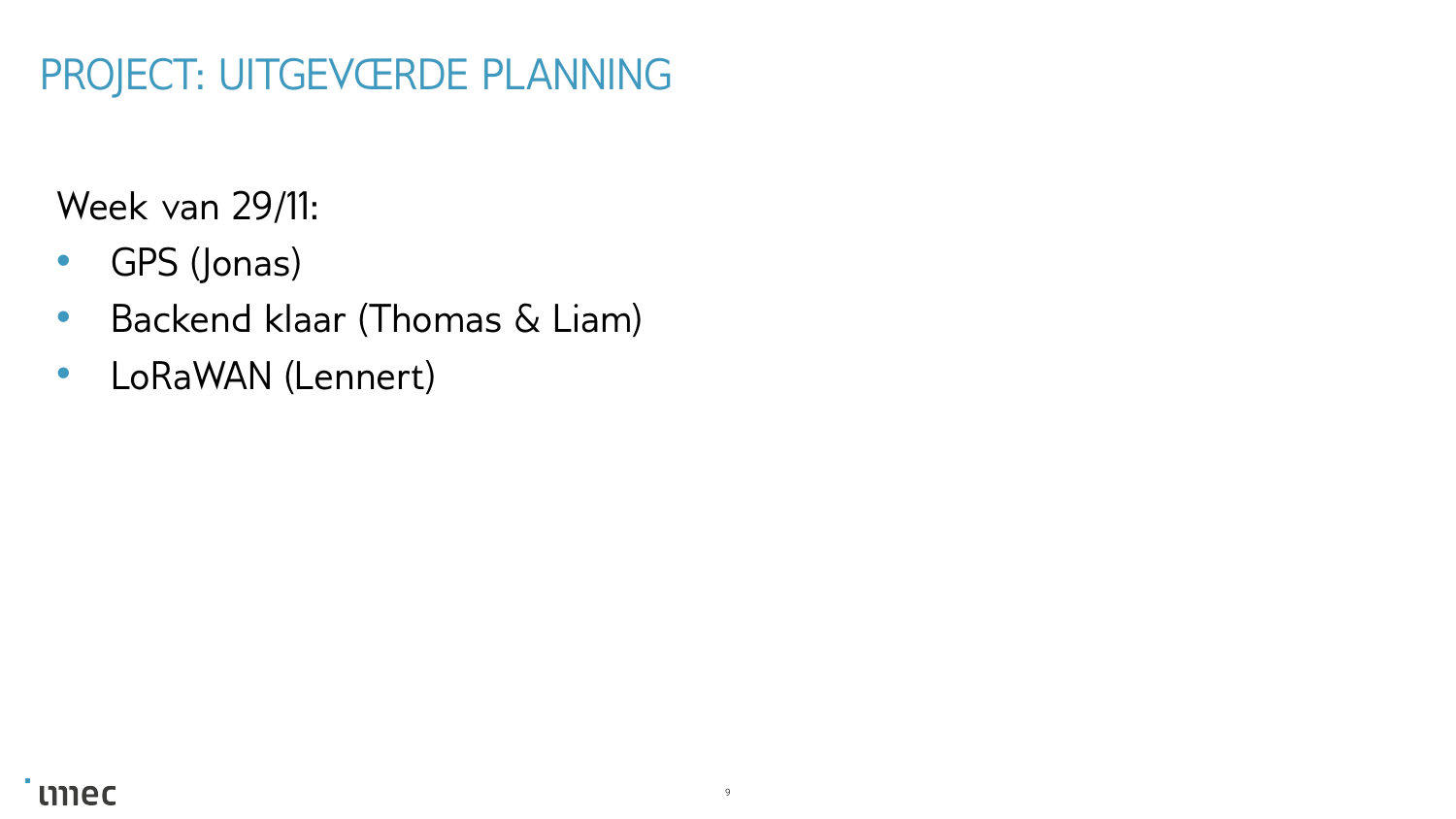

# Project: Uitgevoerde planning
Week van 29/11:
GPS (Jonas)
Backend klaar (Thomas & Liam)
LoRaWAN (Lennert)

9